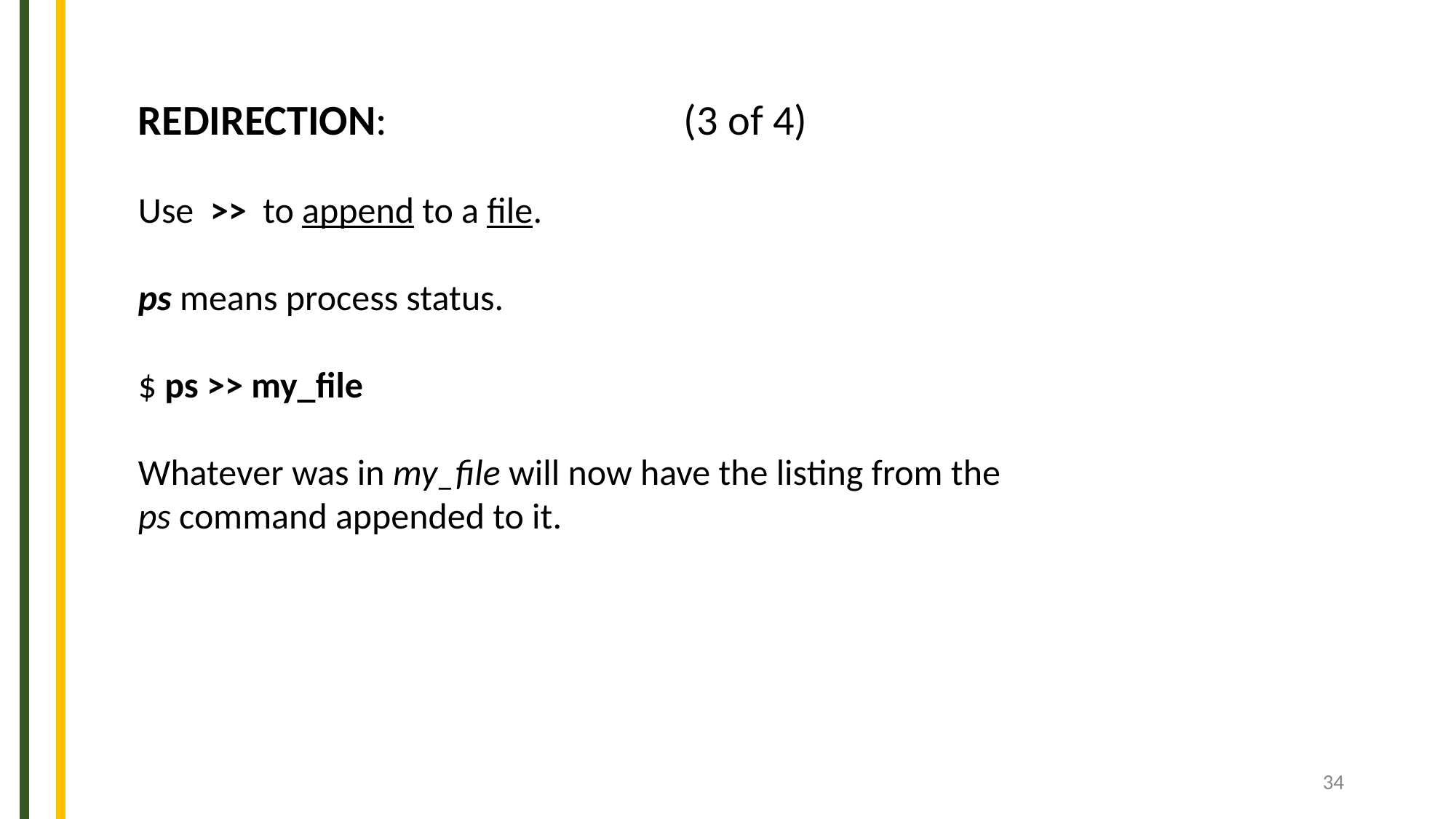

REDIRECTION:			(3 of 4)

Use  >>  to append to a file.

ps means process status.

$ ps >> my_file

Whatever was in my_file will now have the listing from the
ps command appended to it.

34